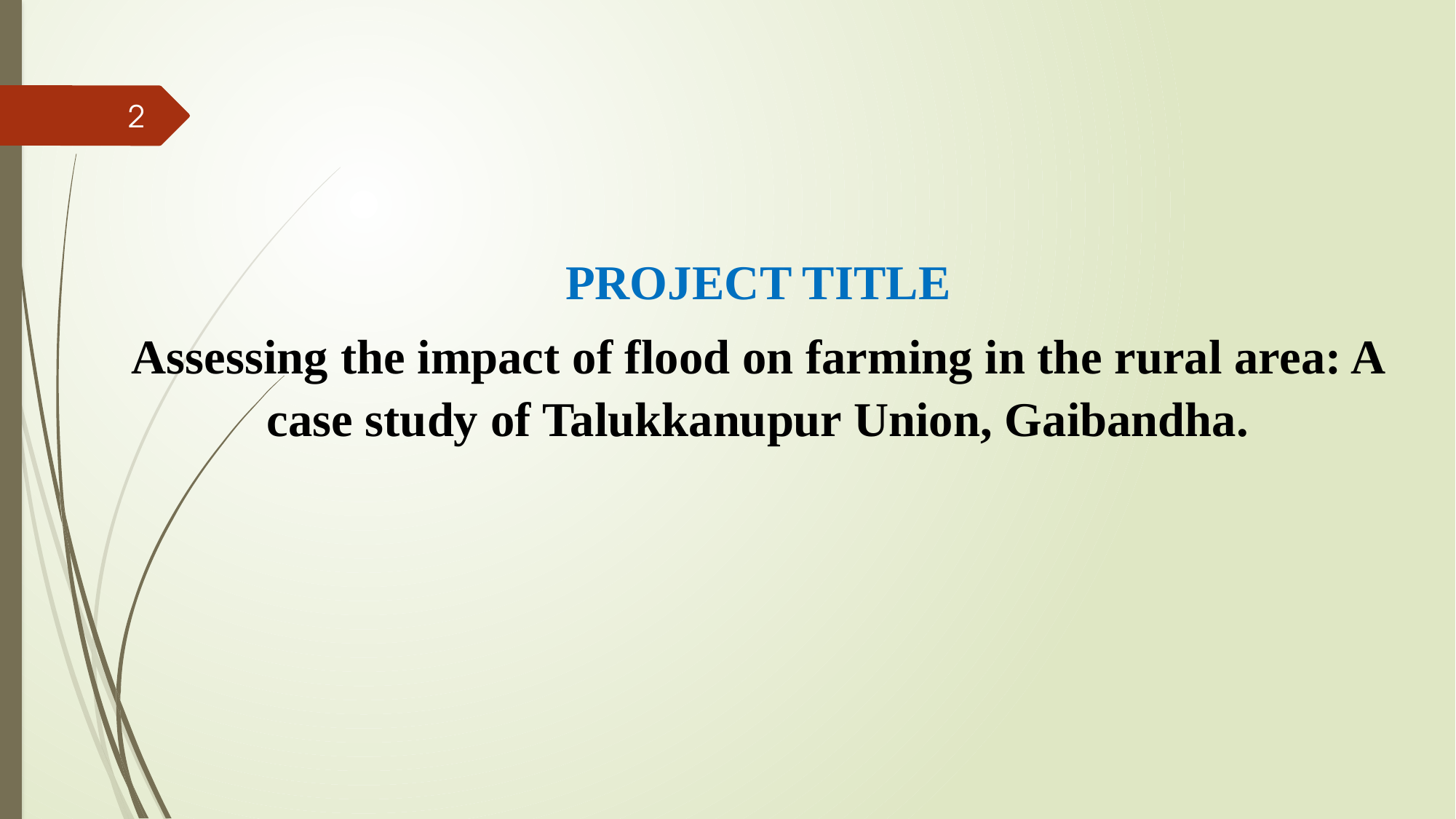

2
PROJECT TITLE
Assessing the impact of flood on farming in the rural area: A case study of Talukkanupur Union, Gaibandha.